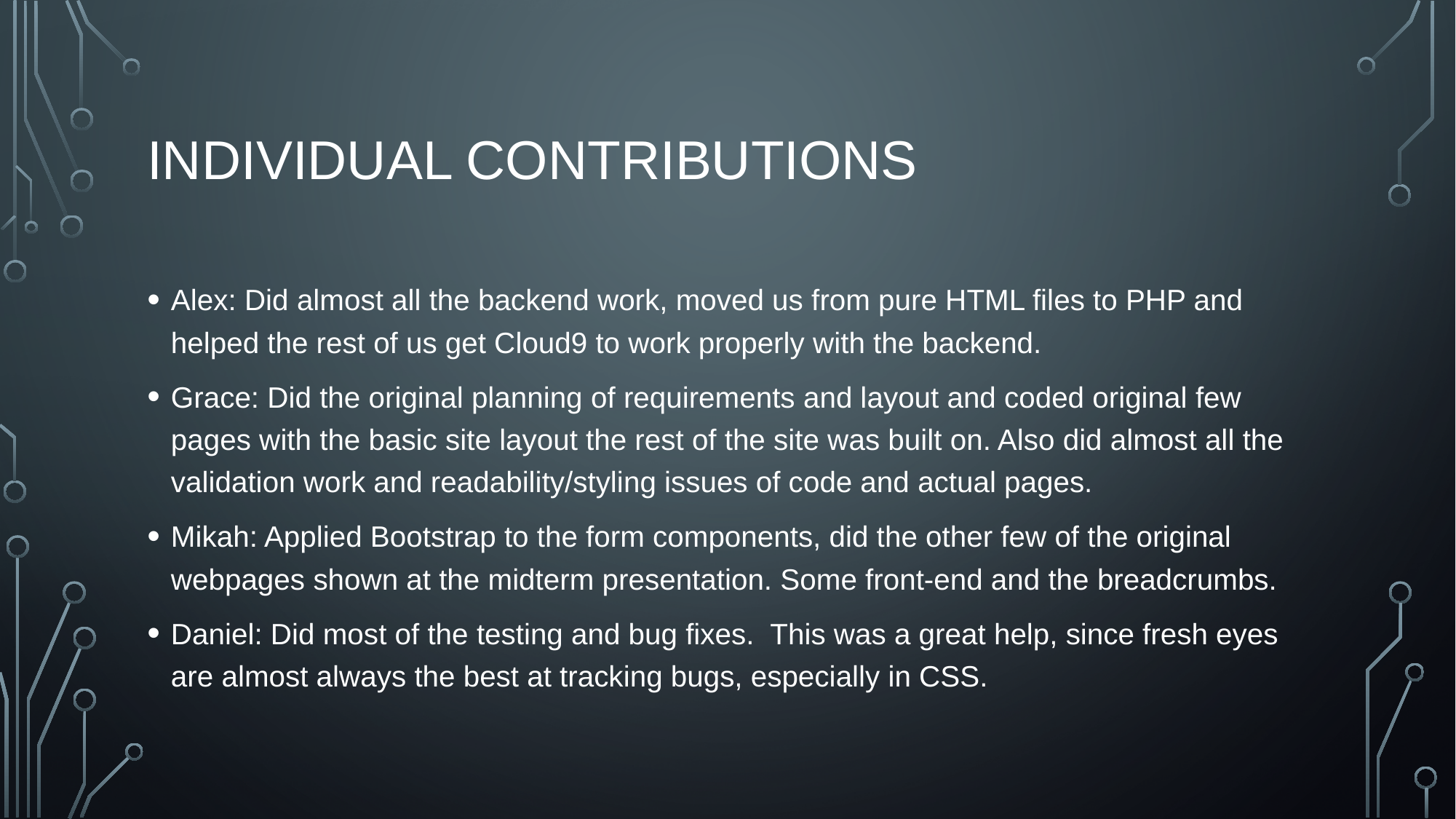

# Individual contributions
Alex: Did almost all the backend work, moved us from pure HTML files to PHP and helped the rest of us get Cloud9 to work properly with the backend.
Grace: Did the original planning of requirements and layout and coded original few pages with the basic site layout the rest of the site was built on. Also did almost all the validation work and readability/styling issues of code and actual pages.
Mikah: Applied Bootstrap to the form components, did the other few of the original webpages shown at the midterm presentation. Some front-end and the breadcrumbs.
Daniel: Did most of the testing and bug fixes.  This was a great help, since fresh eyes are almost always the best at tracking bugs, especially in CSS.